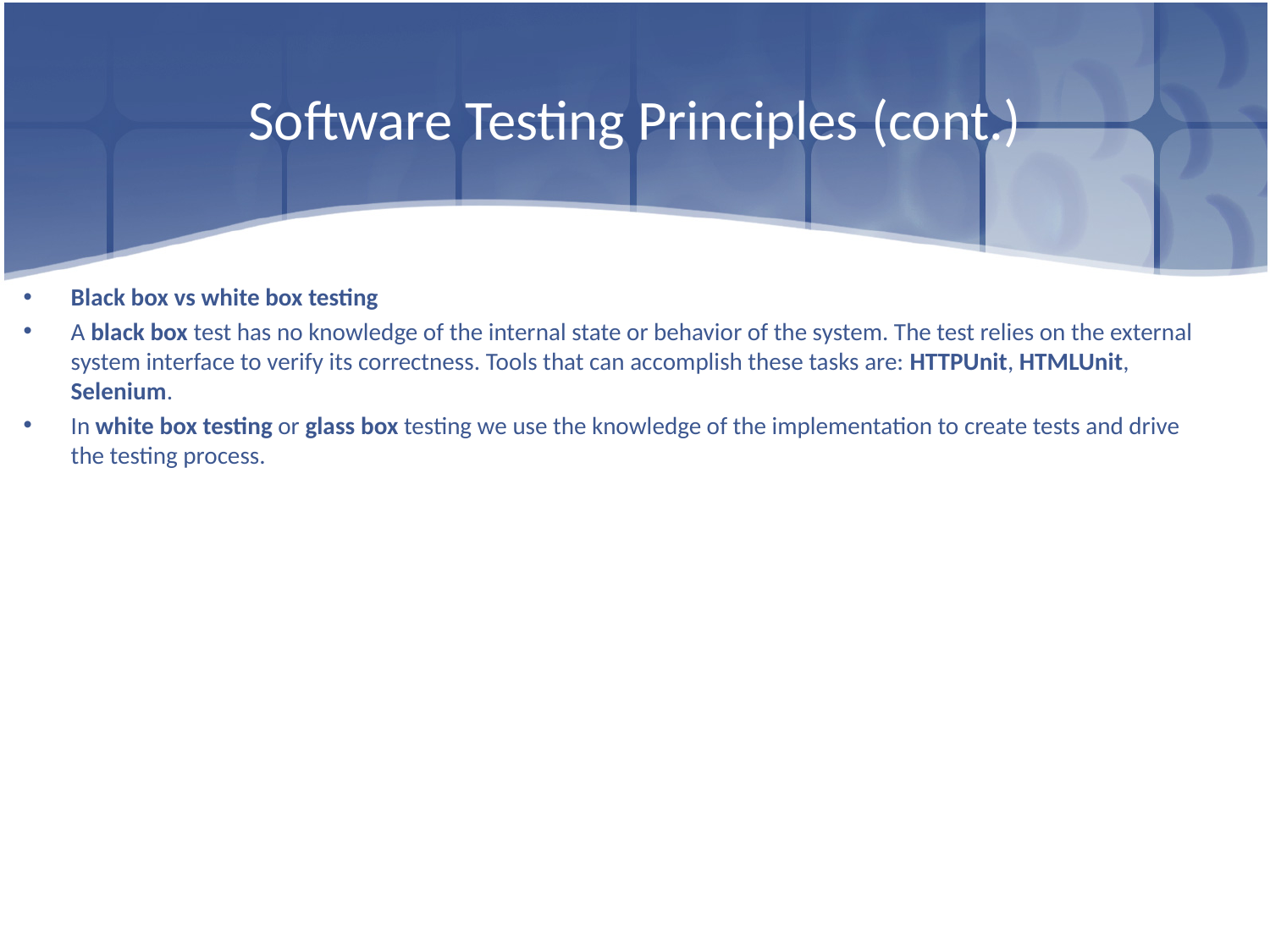

# Software Testing Principles (cont.)
Black box vs white box testing
A black box test has no knowledge of the internal state or behavior of the system. The test relies on the external system interface to verify its correctness. Tools that can accomplish these tasks are: HTTPUnit, HTMLUnit, Selenium.
In white box testing or glass box testing we use the knowledge of the implementation to create tests and drive the testing process.